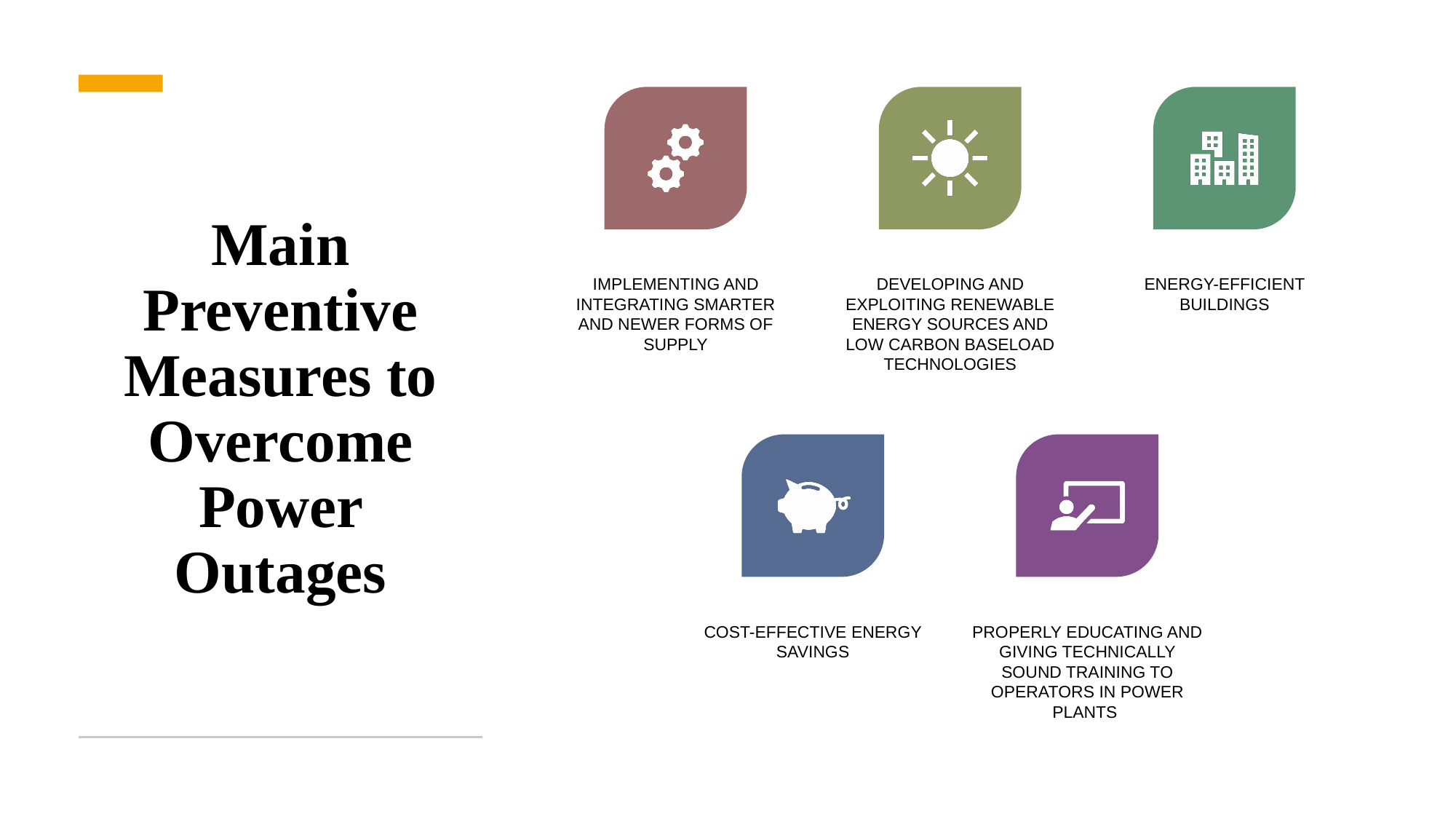

Implementing and integrating smarter and newer forms of supply
Developing and exploiting Renewable energy sources and low carbon baseload technologies
Energy-efficient buildings
Cost-effective energy savings
Properly educating and giving technically sound training to operators in power plants
# Main Preventive Measures to Overcome Power Outages